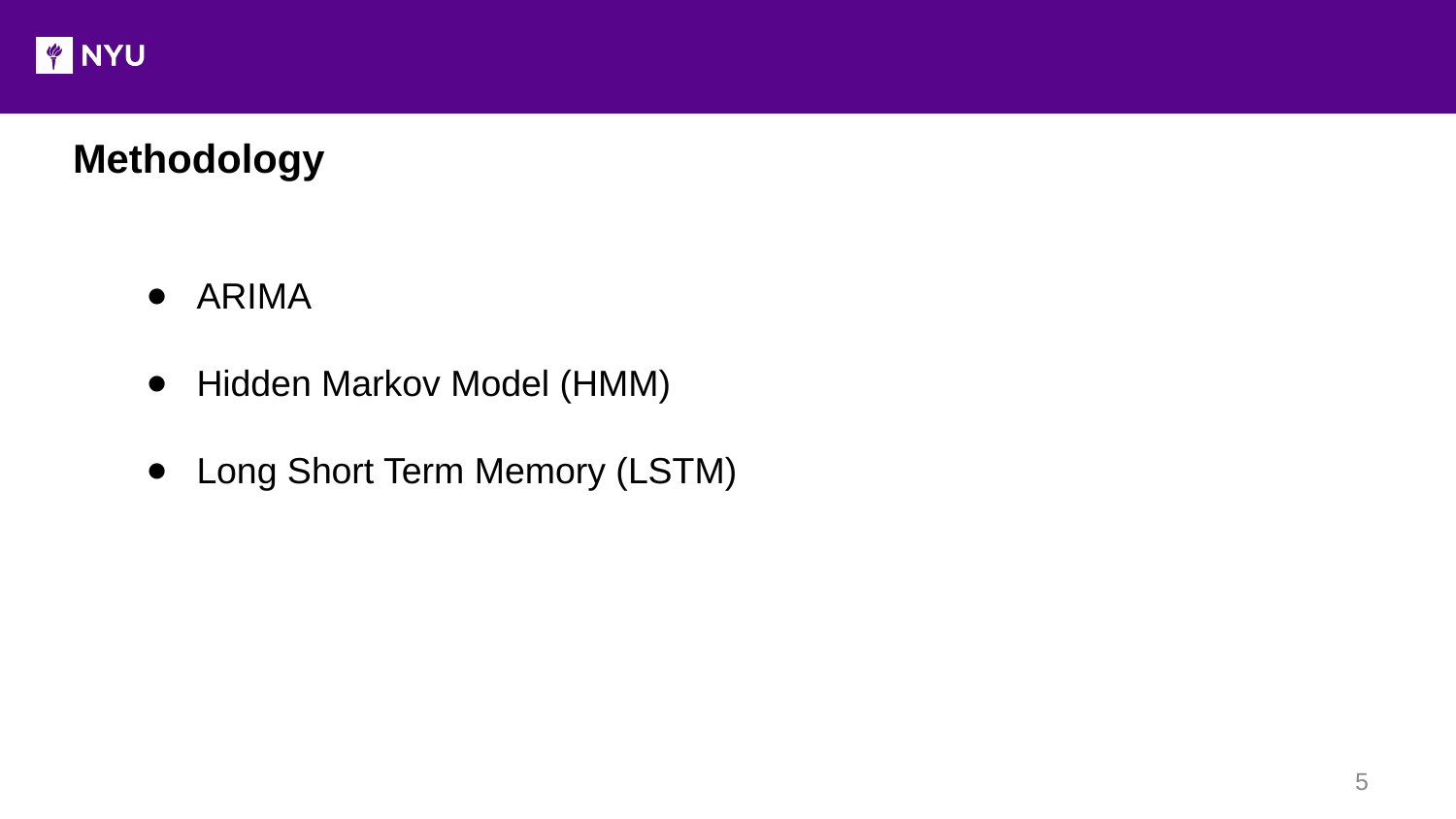

Methodology

ARIMA

Hidden Markov Model (HMM)

Long Short Term Memory (LSTM)
5